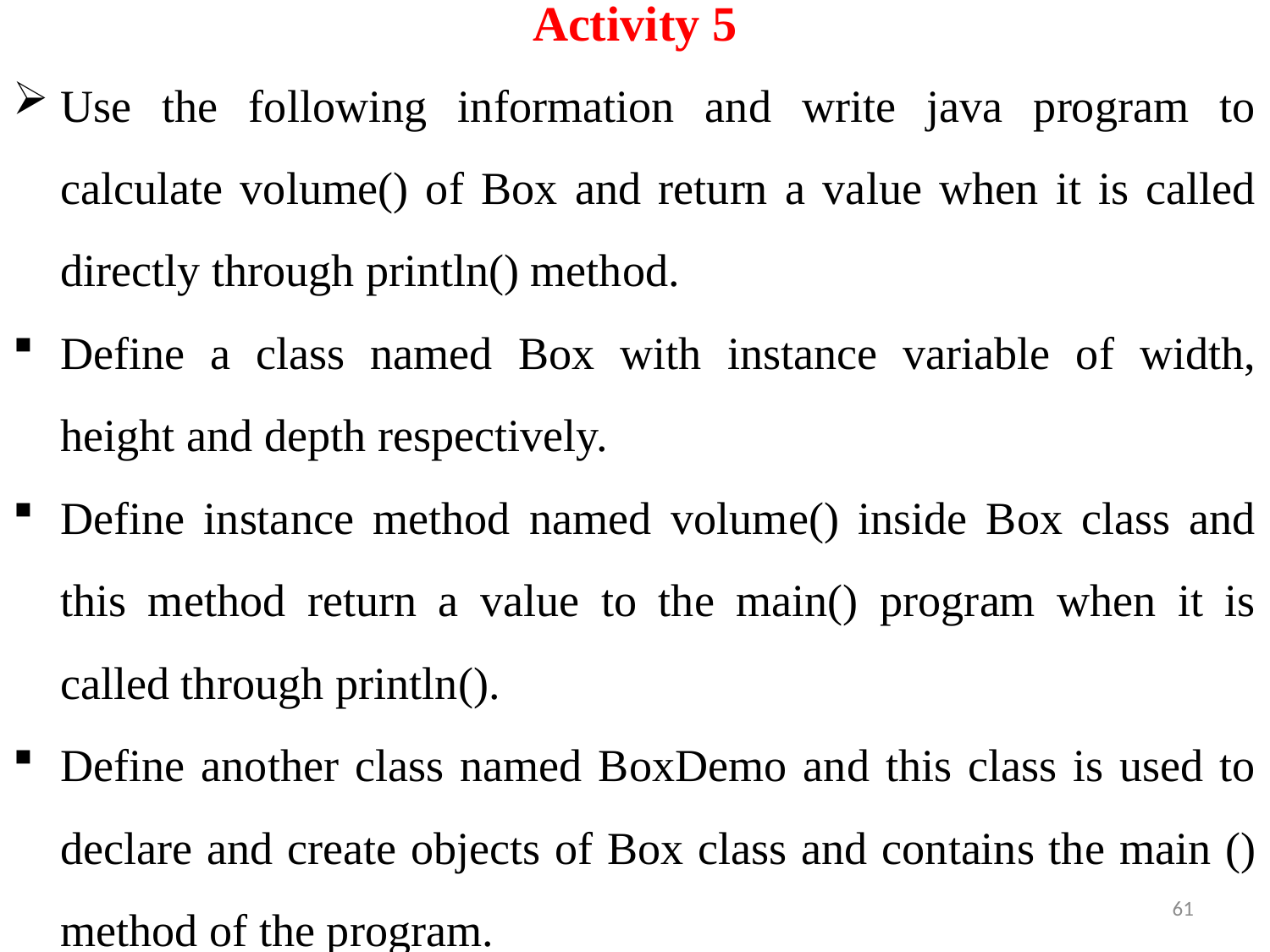

# Activity 5
Use the following information and write java program to calculate volume() of Box and return a value when it is called directly through println() method.
Define a class named Box with instance variable of width, height and depth respectively.
Define instance method named volume() inside Box class and this method return a value to the main() program when it is called through println().
Define another class named BoxDemo and this class is used to declare and create objects of Box class and contains the main () method of the program.

61